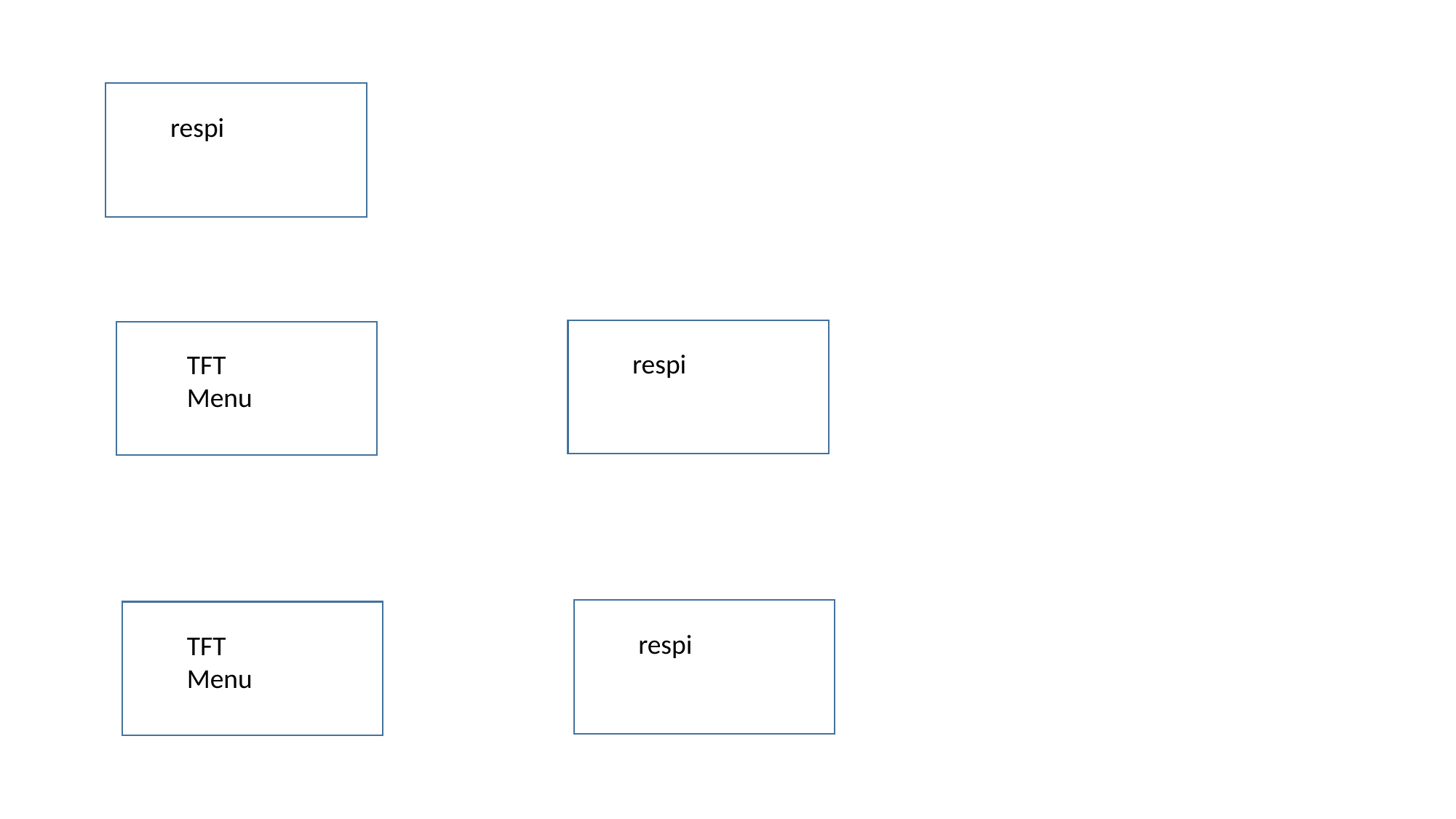

respi

respi
TFT
Menu

respi
TFT
Menu